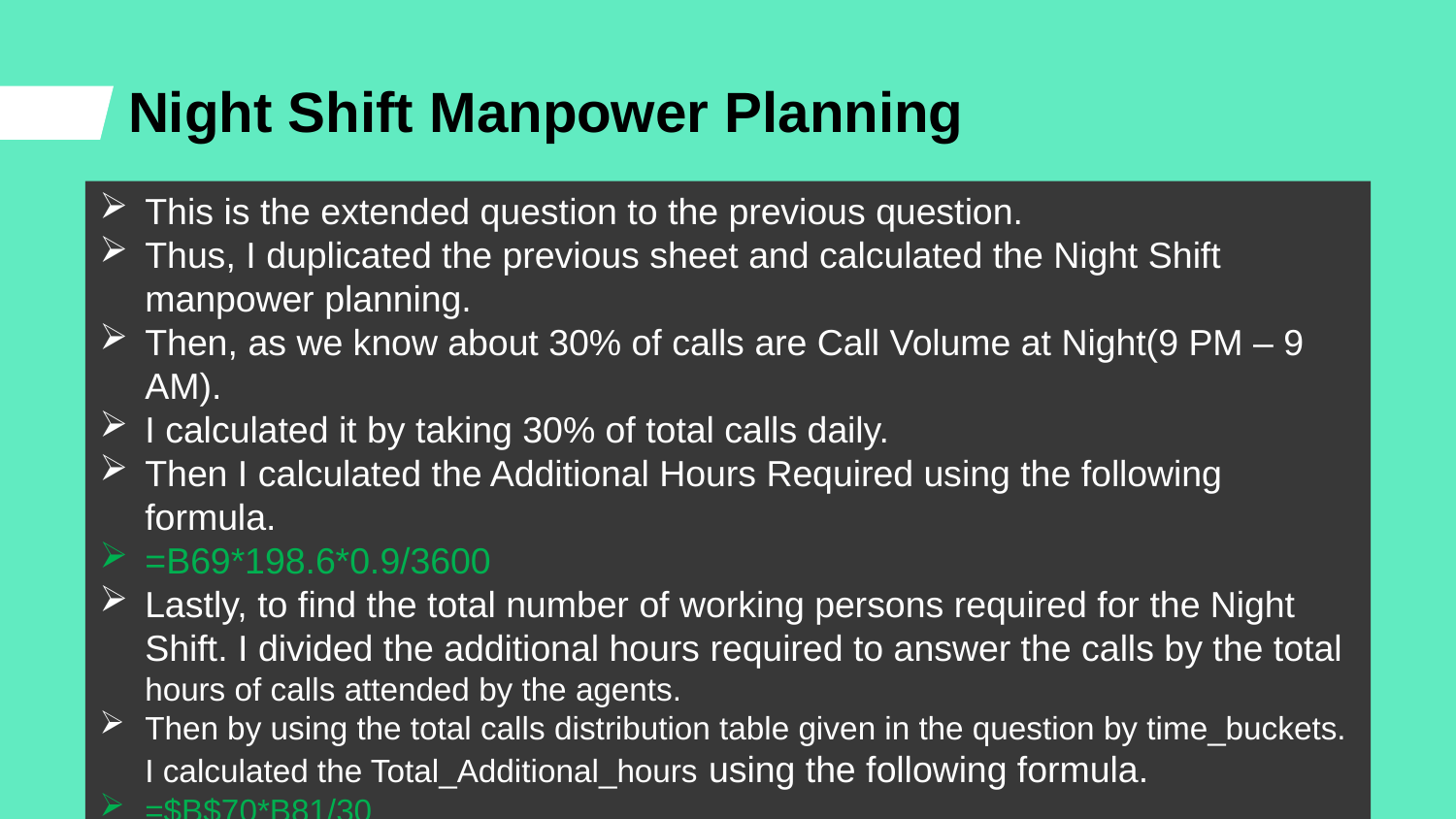

# Night Shift Manpower Planning
This is the extended question to the previous question.
Thus, I duplicated the previous sheet and calculated the Night Shift manpower planning.
Then, as we know about 30% of calls are Call Volume at Night(9 PM – 9 AM).
I calculated it by taking 30% of total calls daily.
Then I calculated the Additional Hours Required using the following formula.
=B69*198.6*0.9/3600
Lastly, to find the total number of working persons required for the Night Shift. I divided the additional hours required to answer the calls by the total hours of calls attended by the agents.
Then by using the total calls distribution table given in the question by time_buckets. I calculated the Total_Additional_hours using the following formula.
=$B$70*B81/30
And Lastly calculated the Required_Agents using =D81/0.6 as each agent can be active on call only for 60% of time.